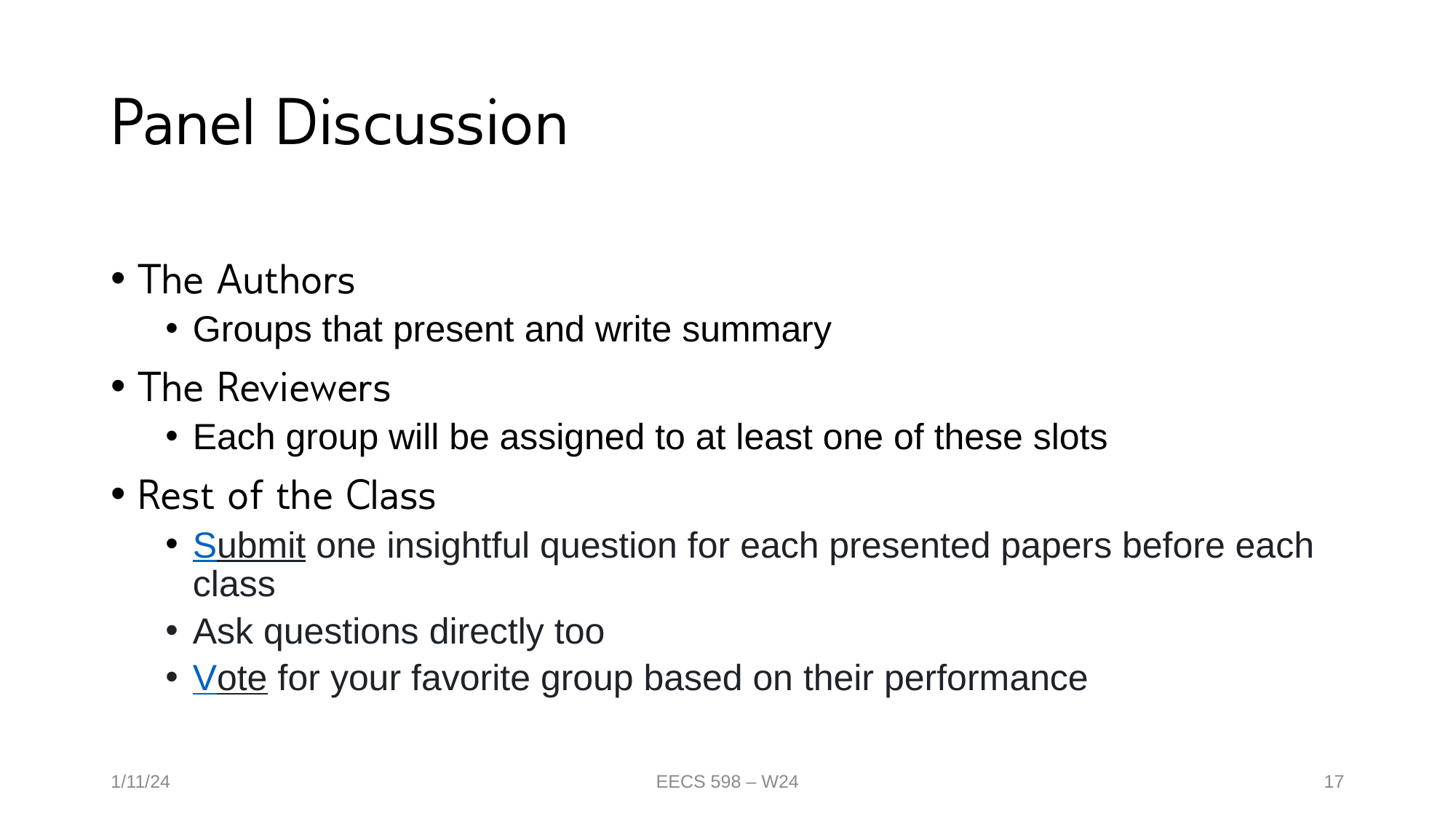

# Panel Discussion
The Authors
Groups that present and write summary
The Reviewers
Each group will be assigned to at least one of these slots
Rest of the Class
Submit one insightful question for each presented papers before each class
Ask questions directly too
Vote for your favorite group based on their performance
1/11/24
EECS 598 – W24
17